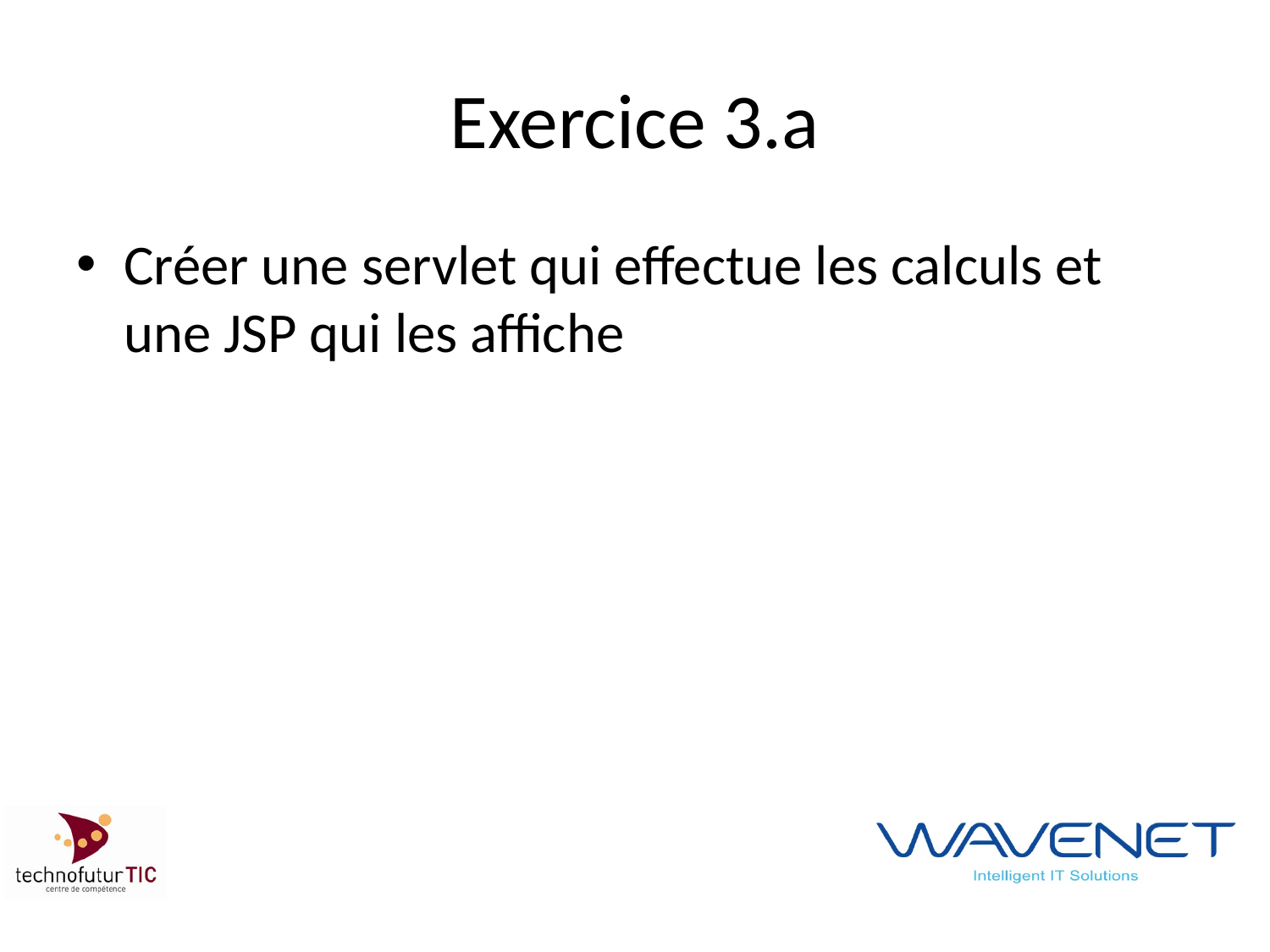

# Exercice 3.a
Créer une servlet qui effectue les calculs et une JSP qui les affiche